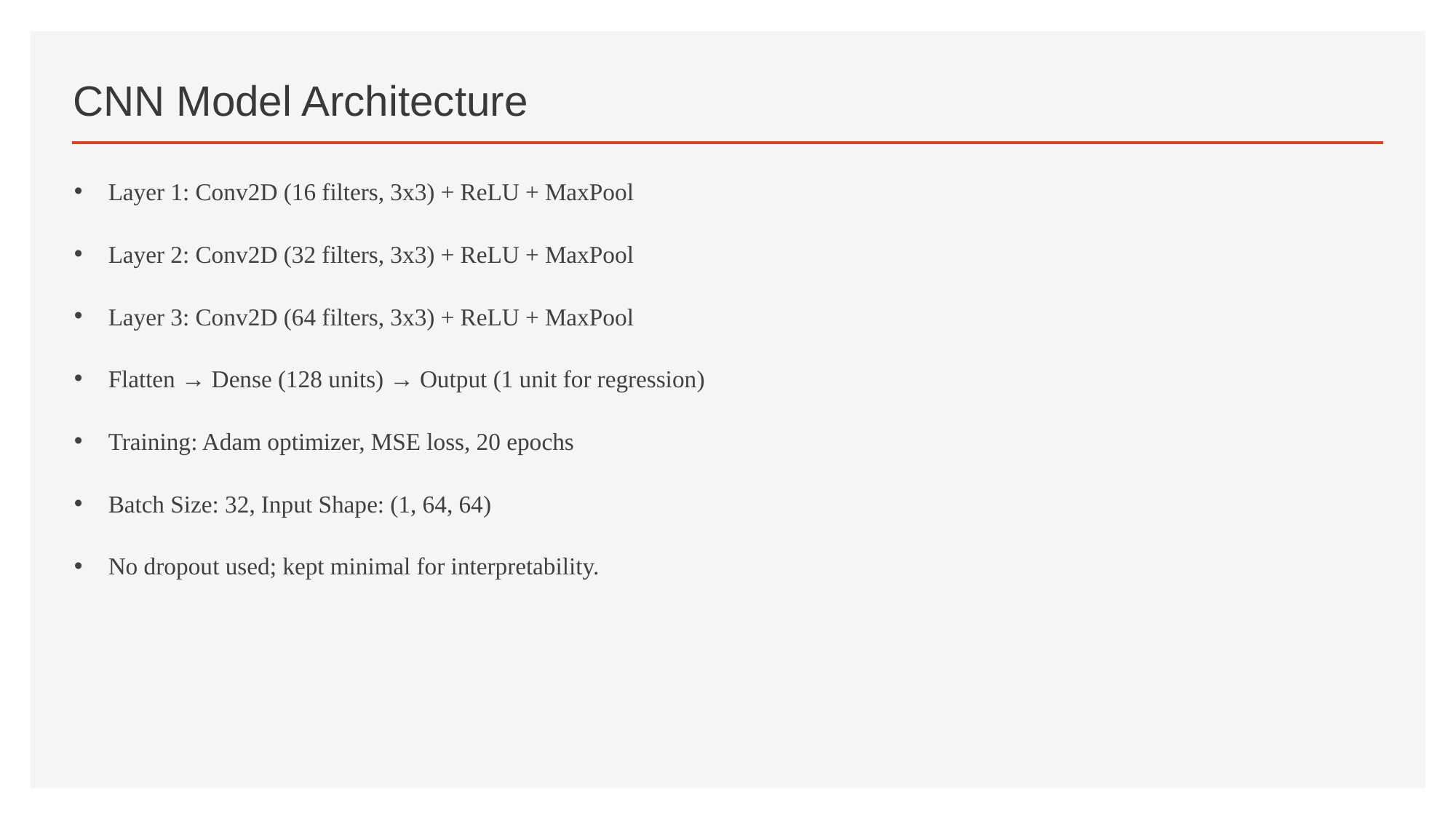

# CNN Model Architecture
Layer 1: Conv2D (16 filters, 3x3) + ReLU + MaxPool
Layer 2: Conv2D (32 filters, 3x3) + ReLU + MaxPool
Layer 3: Conv2D (64 filters, 3x3) + ReLU + MaxPool
Flatten → Dense (128 units) → Output (1 unit for regression)
Training: Adam optimizer, MSE loss, 20 epochs
Batch Size: 32, Input Shape: (1, 64, 64)
No dropout used; kept minimal for interpretability.